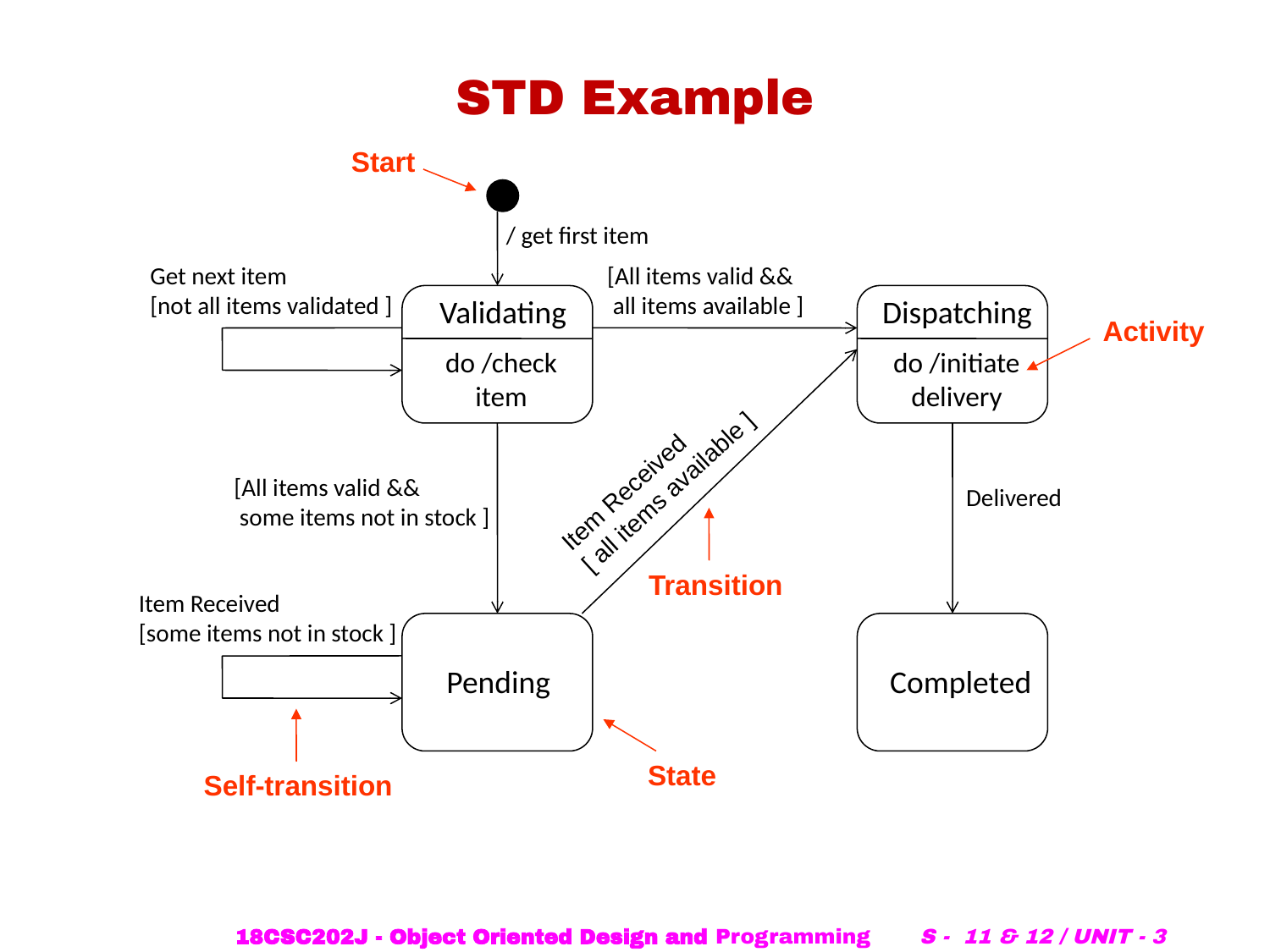

# STD Example
Start

/ get first item
Get next item
[not all items validated ]
[All items valid &&
 all items available ]

Validating

do /check
item

Dispatching

do /initiate
delivery
Activity

Item Received
[ all items available ]
[All items valid &&
 some items not in stock ]
Delivered

Transition
Item Received
[some items not in stock ]

Pending

Completed

State
Self-transition
18CSC202J - Object Oriented Design and Programming       S -  11 & 12 / UNIT - 3